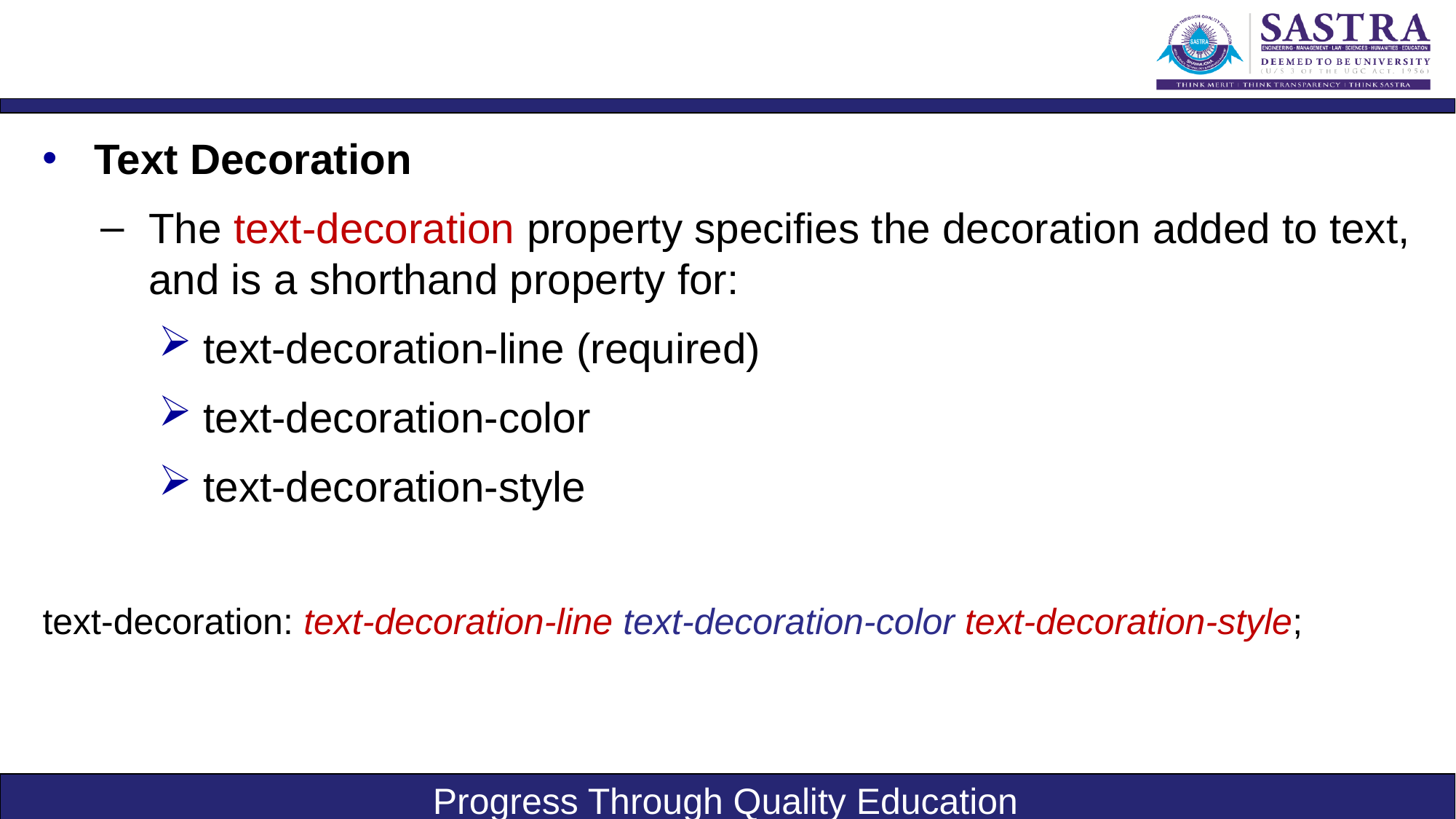

#
Text Decoration
The text-decoration property specifies the decoration added to text, and is a shorthand property for:
text-decoration-line (required)
text-decoration-color
text-decoration-style

text-decoration: text-decoration-line text-decoration-color text-decoration-style;